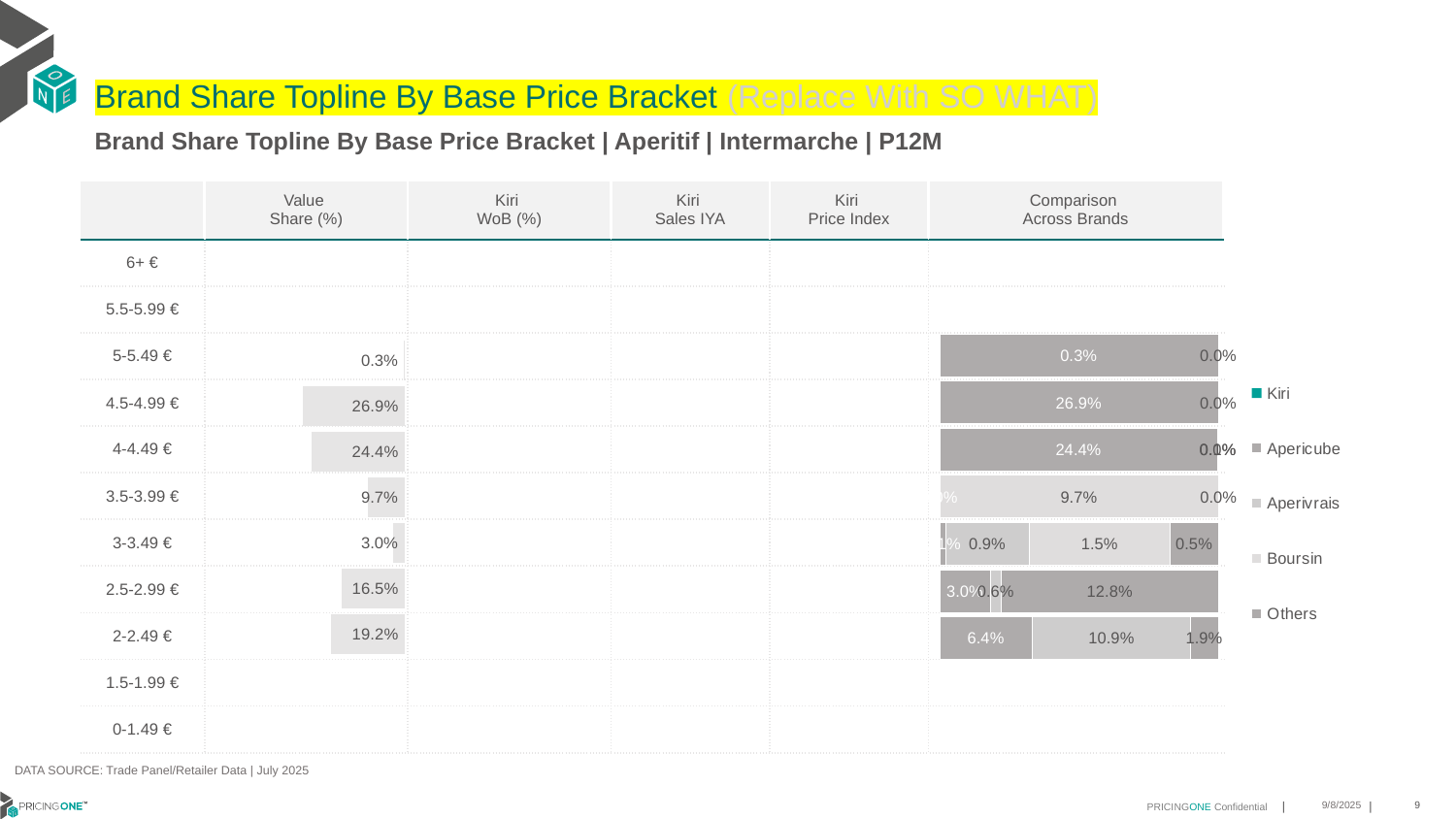

# Brand Share Topline By Base Price Bracket (Replace With SO WHAT)
Brand Share Topline By Base Price Bracket | Aperitif | Intermarche | P12M
|  | Value Share (%) | Kiri WoB (%) | Kiri Sales IYA | Kiri Price Index | Comparison Across Brands |
| --- | --- | --- | --- | --- | --- |
| 6+ € |  |  |  |  |  |
| 5.5-5.99 € |  |  |  |  |  |
| 5-5.49 € |  |  |  |  |  |
| 4.5-4.99 € |  |  |  |  |  |
| 4-4.49 € |  |  |  |  |  |
| 3.5-3.99 € |  |  |  |  |  |
| 3-3.49 € |  |  |  |  |  |
| 2.5-2.99 € |  |  |  |  |  |
| 2-2.49 € |  |  |  |  |  |
| 1.5-1.99 € |  |  |  |  |  |
| 0-1.49 € |  |  |  |  |  |

### Chart

| Category | Kiri | Apericube | Aperivrais | Boursin | Others |
|---|---|---|---|---|---|
| 6+ € | None | None | None | None | None |
| 5.5-5.99 € | None | None | None | None | None |
| 5-5.49 € | None | 0.0030069095556790994 | None | None | 3.1209419558822597e-06 |
| 4.5-4.99 € | None | 0.268558340397415 | None | None | 0.00012512616866818706 |
| 4-4.49 € | None | 0.24395928571237493 | 2.57805541397669e-05 | None | 0.0005014225987774195 |
| 3.5-3.99 € | None | 2.570187493079508e-06 | None | 0.0971053551849625 | 5.166601389149623e-06 |
| 3-3.49 € | None | 0.0006382195167764268 | 0.008947557002693503 | 0.015035203438470262 | 0.005202977410097595 |
| 2.5-2.99 € | None | 0.02994716900928766 | 0.006444325516449016 | None | 0.12811854879660936 |
| 2-2.49 € | None | 0.06420501451972349 | 0.10864830325400948 | None | 0.01945576856814907 |
| 1.5-1.99 € | None | None | None | None | None |
| 0-1.49 € | None | None | None | None | None |

### Chart

| Category | Value Share |
|---|---|
|  | None |

### Chart

| Category | Brand WoB % |
|---|---|
|  | None |
DATA SOURCE: Trade Panel/Retailer Data | July 2025

9/8/2025
9